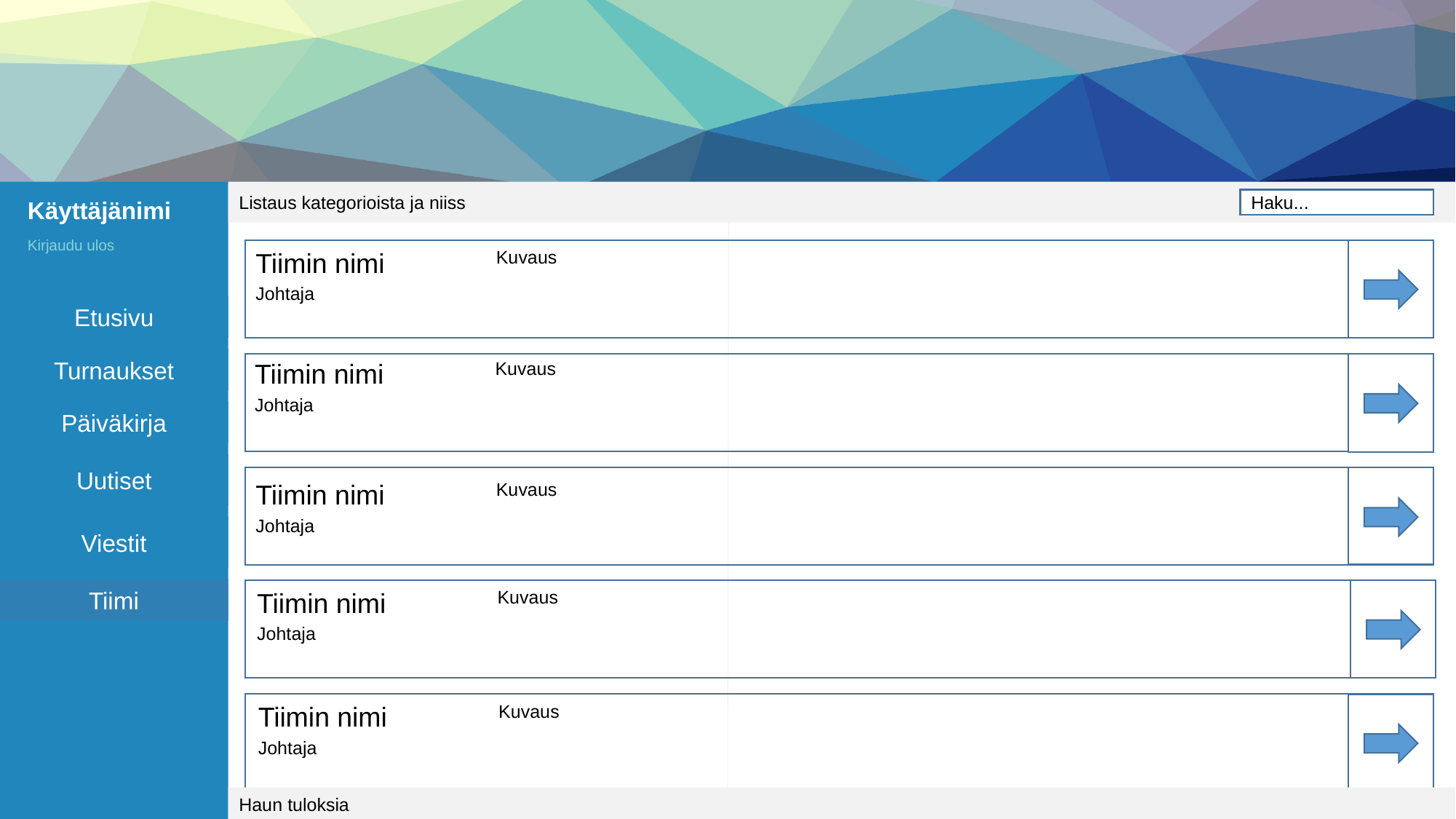

Listaus kategorioista ja niiss

Käyttäjänimi
Haku...
Kirjaudu ulos
Tiimin nimi

Kuvaus

Johtaja
Etusivu
Turnaukset
Tiimin nimi
Kuvaus

Johtaja
Päiväkirja
Uutiset

Tiimin nimi
Kuvaus

Johtaja
Viestit
Tiimi

Tiimin nimi
Kuvaus

Johtaja

Tiimin nimi
Kuvaus

Johtaja
Haun tuloksia